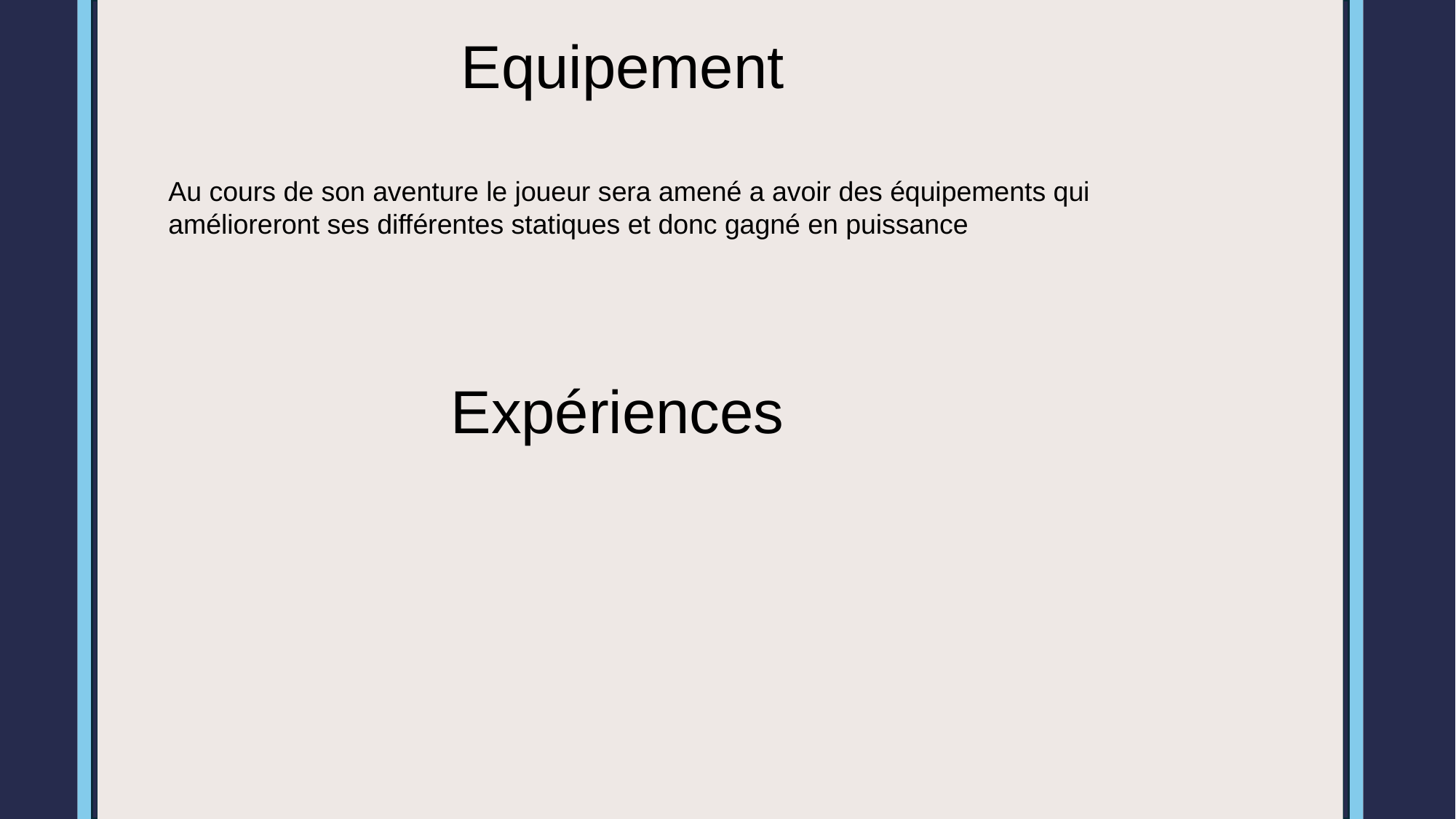

Equipement
Au cours de son aventure le joueur sera amené a avoir des équipements qui amélioreront ses différentes statiques et donc gagné en puissance
Expériences